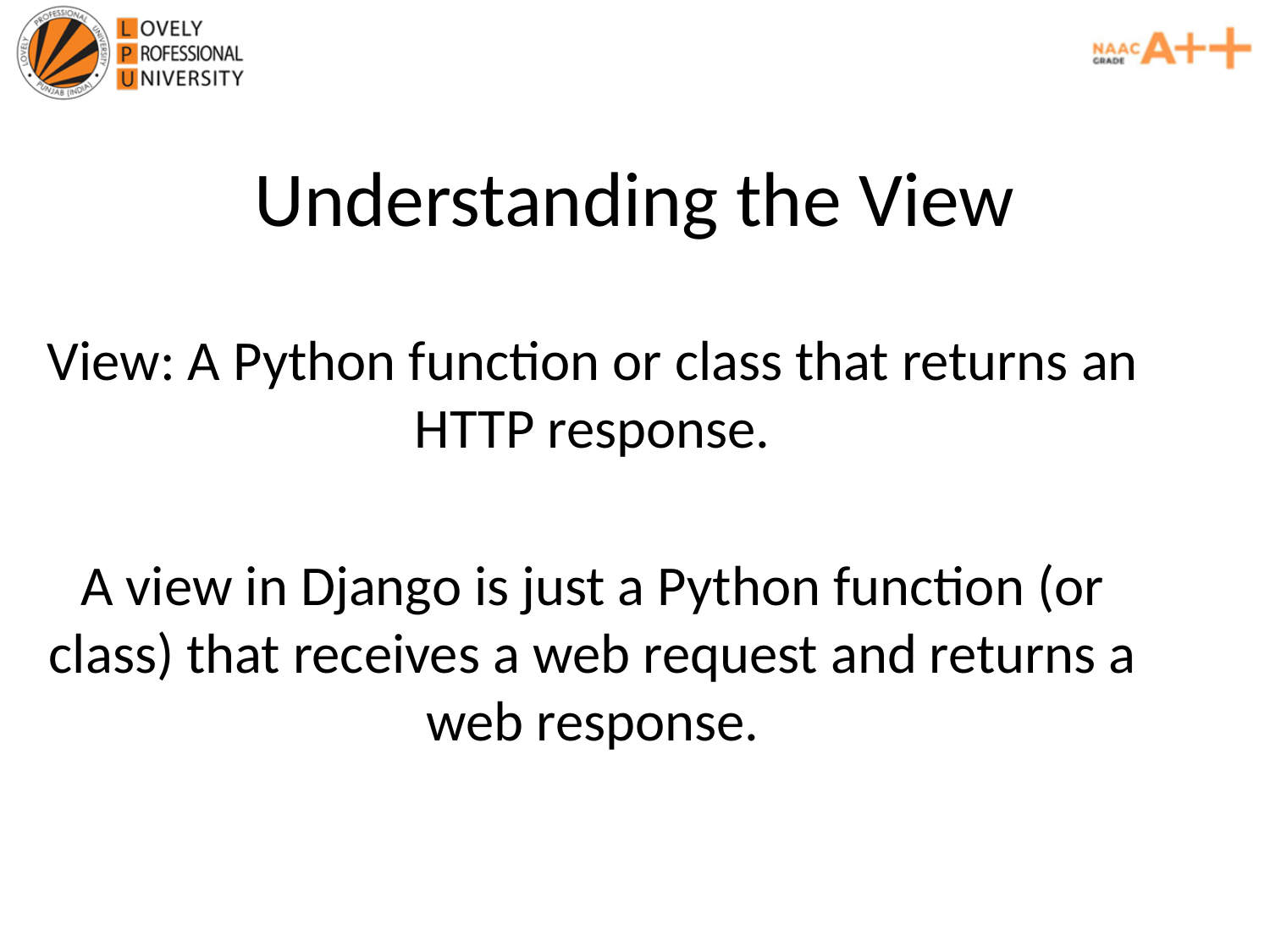

# Understanding the View
View: A Python function or class that returns an HTTP response.

A view in Django is just a Python function (or class) that receives a web request and returns a web response.